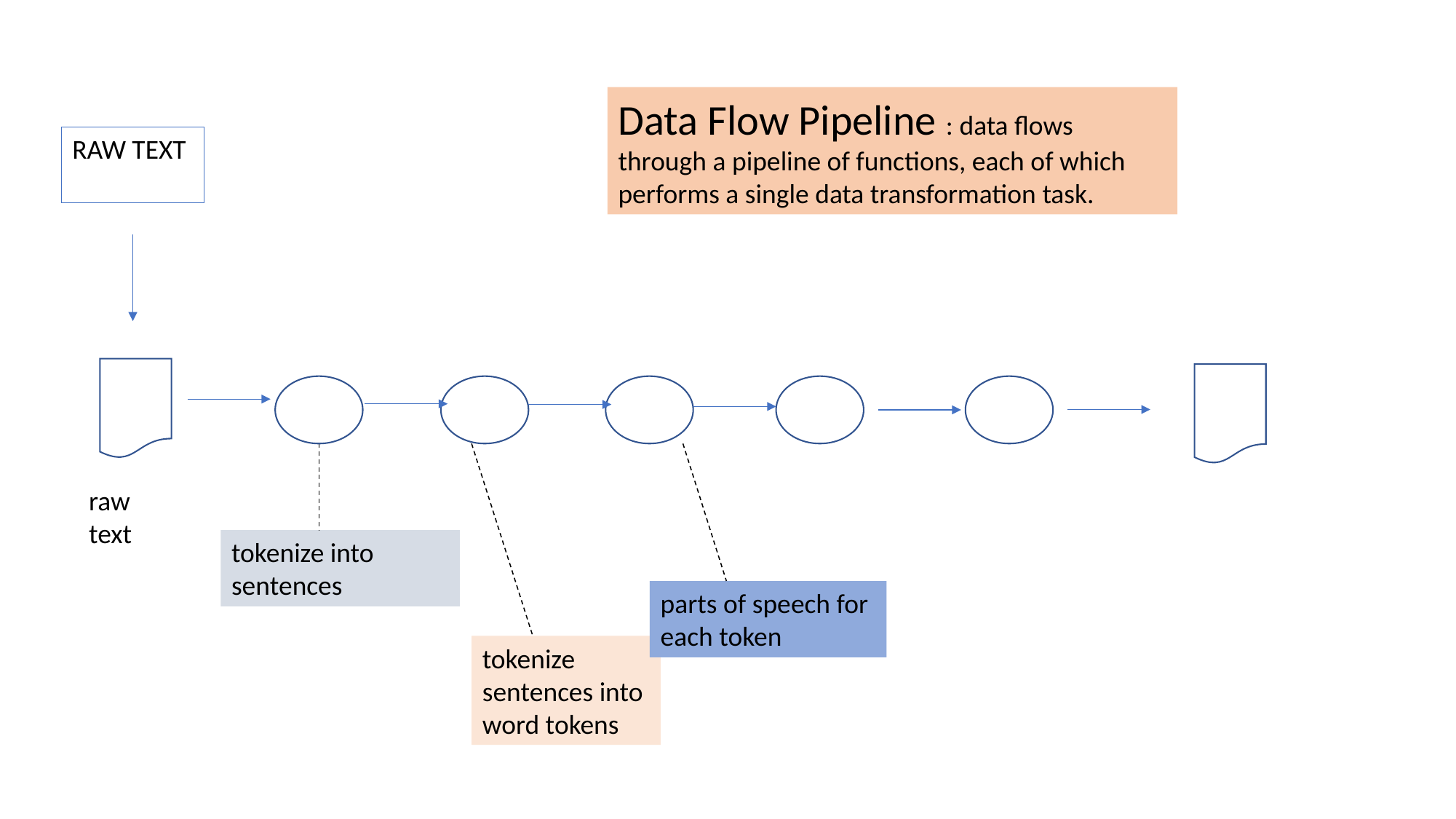

Data Flow Pipeline : data flows through a pipeline of functions, each of which performs a single data transformation task.
RAW TEXT

tokenize into
sentences
tokenize sentences into word tokens
parts of speech for each token
raw text